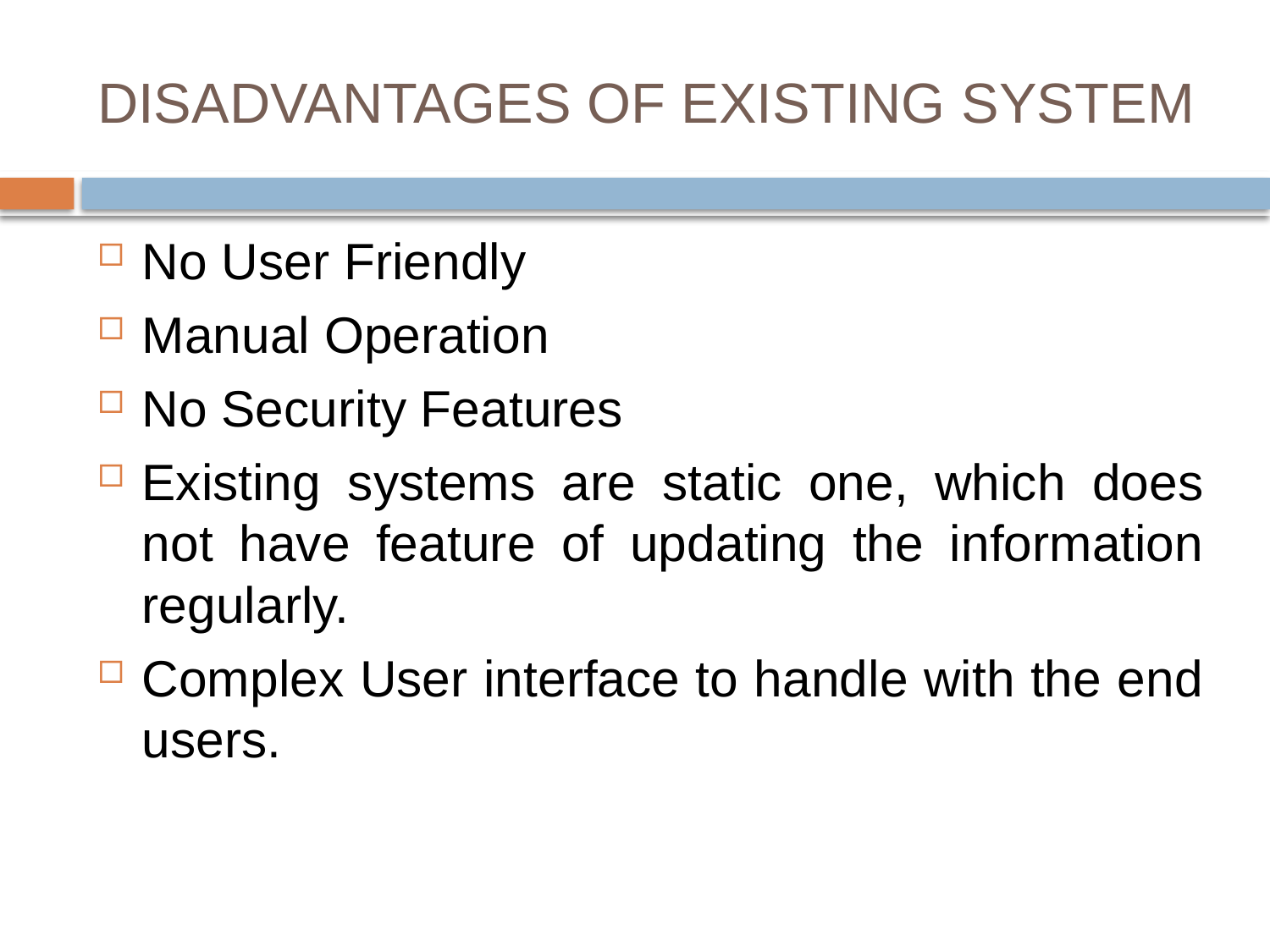

# DISADVANTAGES OF EXISTING SYSTEM
No User Friendly
Manual Operation
No Security Features
Existing systems are static one, which does not have feature of updating the information regularly.
Complex User interface to handle with the end users.